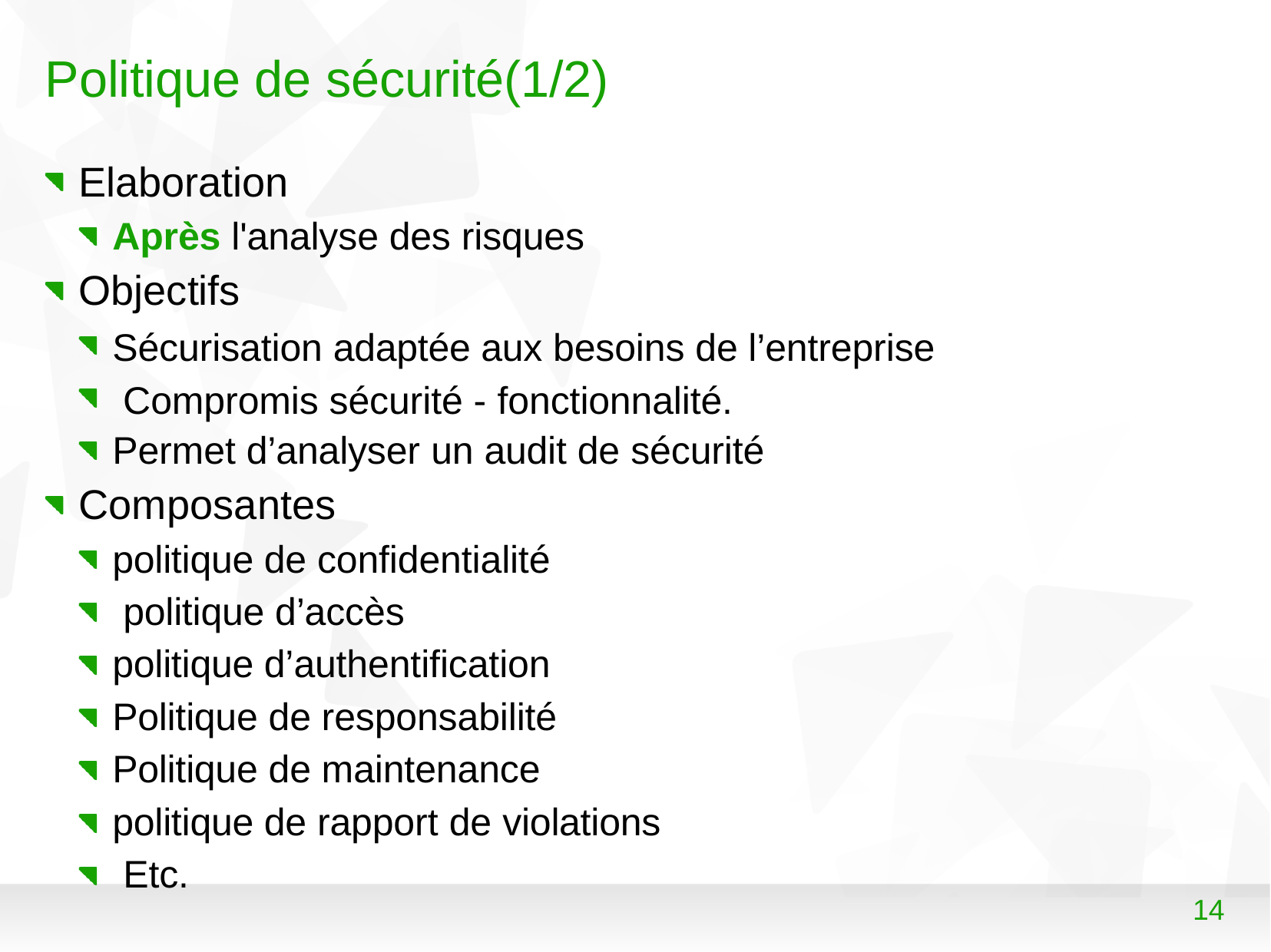

# Politique de sécurité(1/2)
Elaboration
Après l'analyse des risques
Objectifs
Sécurisation adaptée aux besoins de l’entreprise  Compromis sécurité - fonctionnalité.
Permet d’analyser un audit de sécurité
Composantes
politique de confidentialité  politique d’accès
politique d’authentification  Politique de responsabilité  Politique de maintenance  politique de rapport de violations  Etc.

14